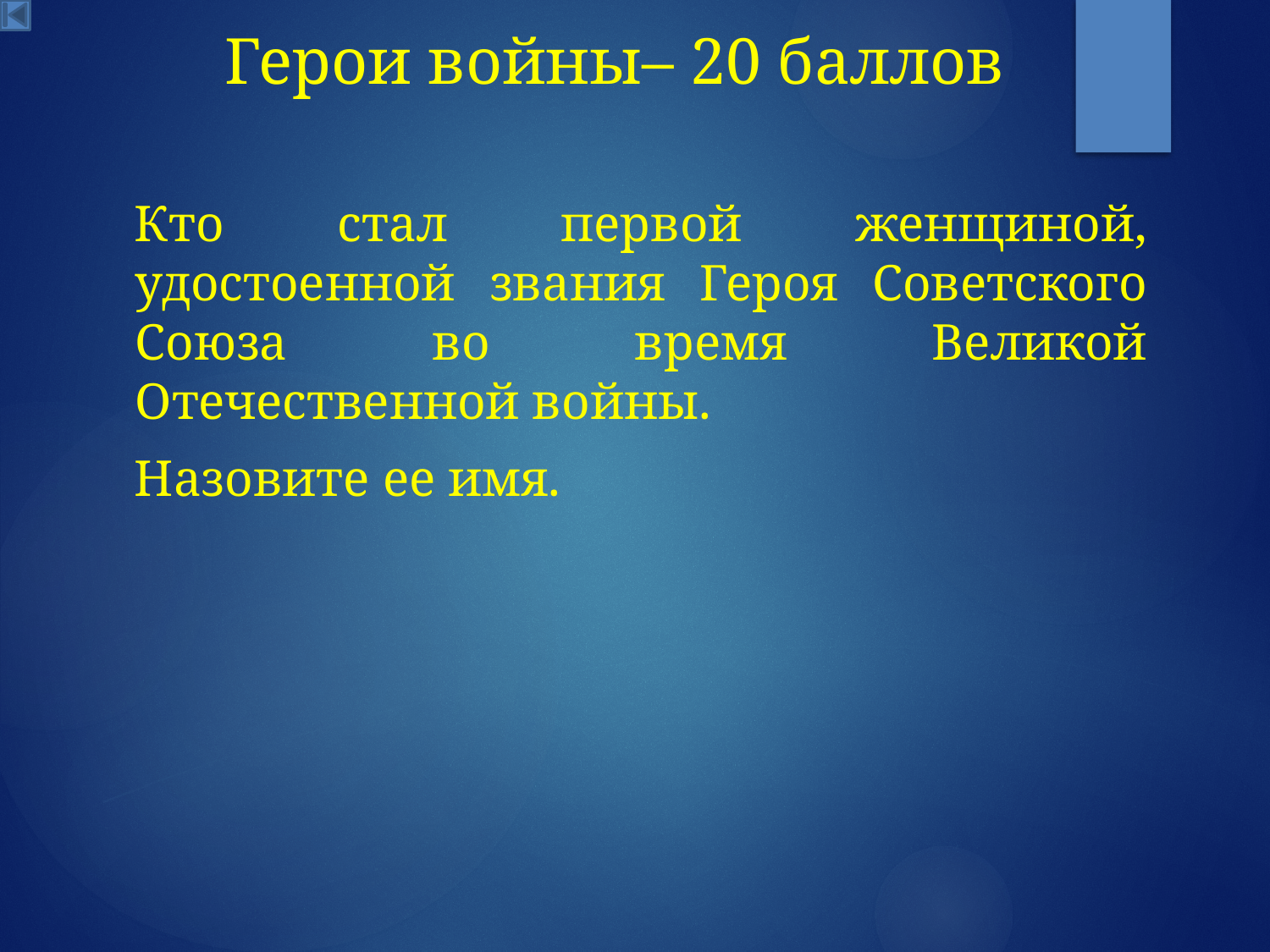

# Герои войны– 20 баллов
Кто стал первой женщиной, удостоенной звания Героя Советского Союза во время Великой Отечественной войны.
Назовите ее имя.